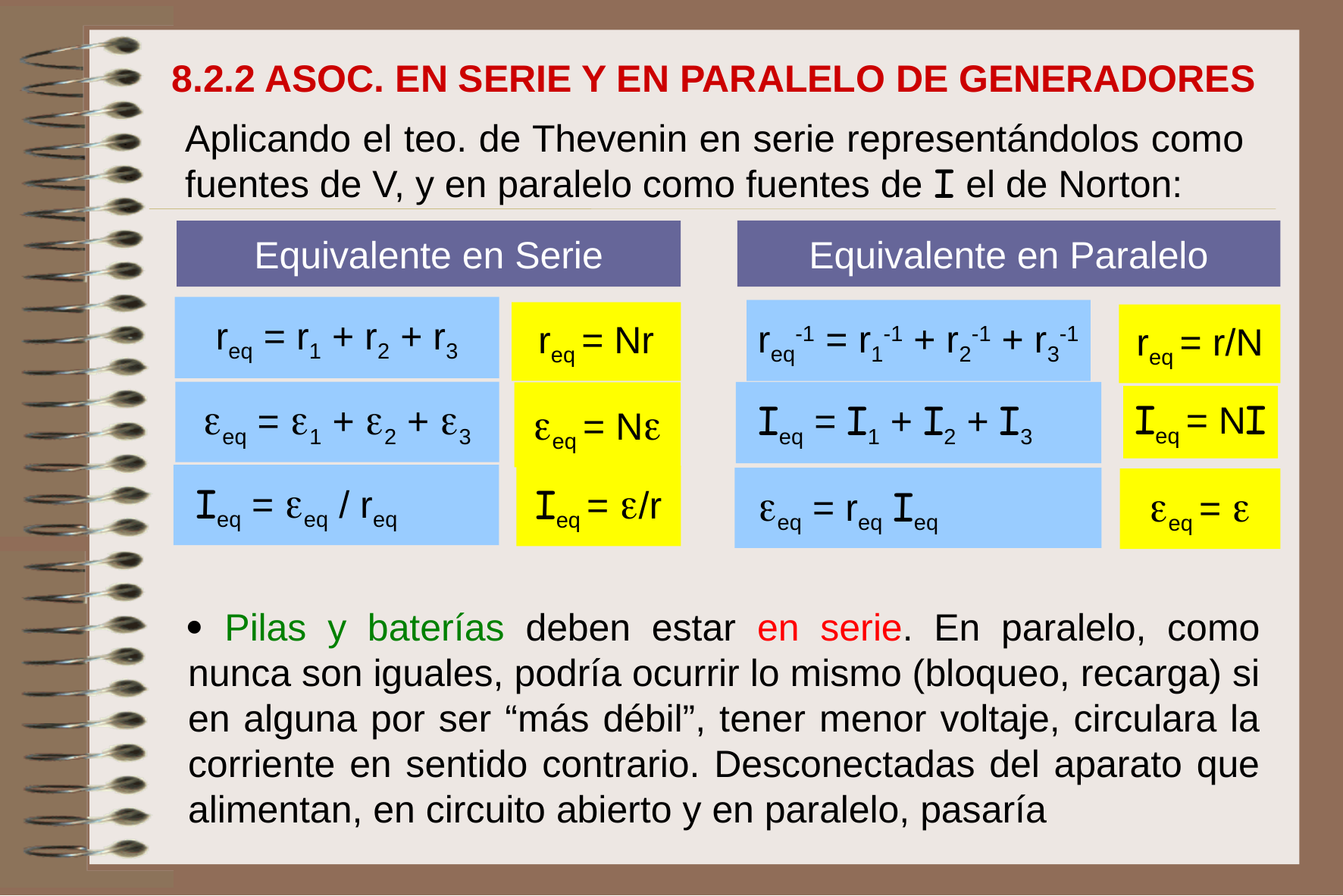

8.2.2 ASOC. EN SERIE Y EN PARALELO DE GENERADORES
Aplicando el teo. de Thevenin en serie representándolos como  fuentes de V, y en paralelo como fuentes de I el de Norton:
Equivalente en Paralelo
Equivalente en Serie
req = r1 + r2 + r3
req = Nr
req-1 = r1-1 + r2-1 + r3-1
req = r/N
εeq = Nε
εeq = ε1 + ε2 + ε3
 Ieq = I1 + I2 + I3
Ieq = NI
 Ieq = εeq / req
Ieq = ε/r
 εeq = req Ieq
εeq = ε
• Pilas y baterías deben estar en serie. En paralelo, como nunca son iguales, podría ocurrir lo mismo (bloqueo, recarga) si en alguna por ser “más débil”, tener menor voltaje, circulara la corriente en sentido contrario. Desconectadas del aparato que alimentan, en circuito abierto y en paralelo, pasaría